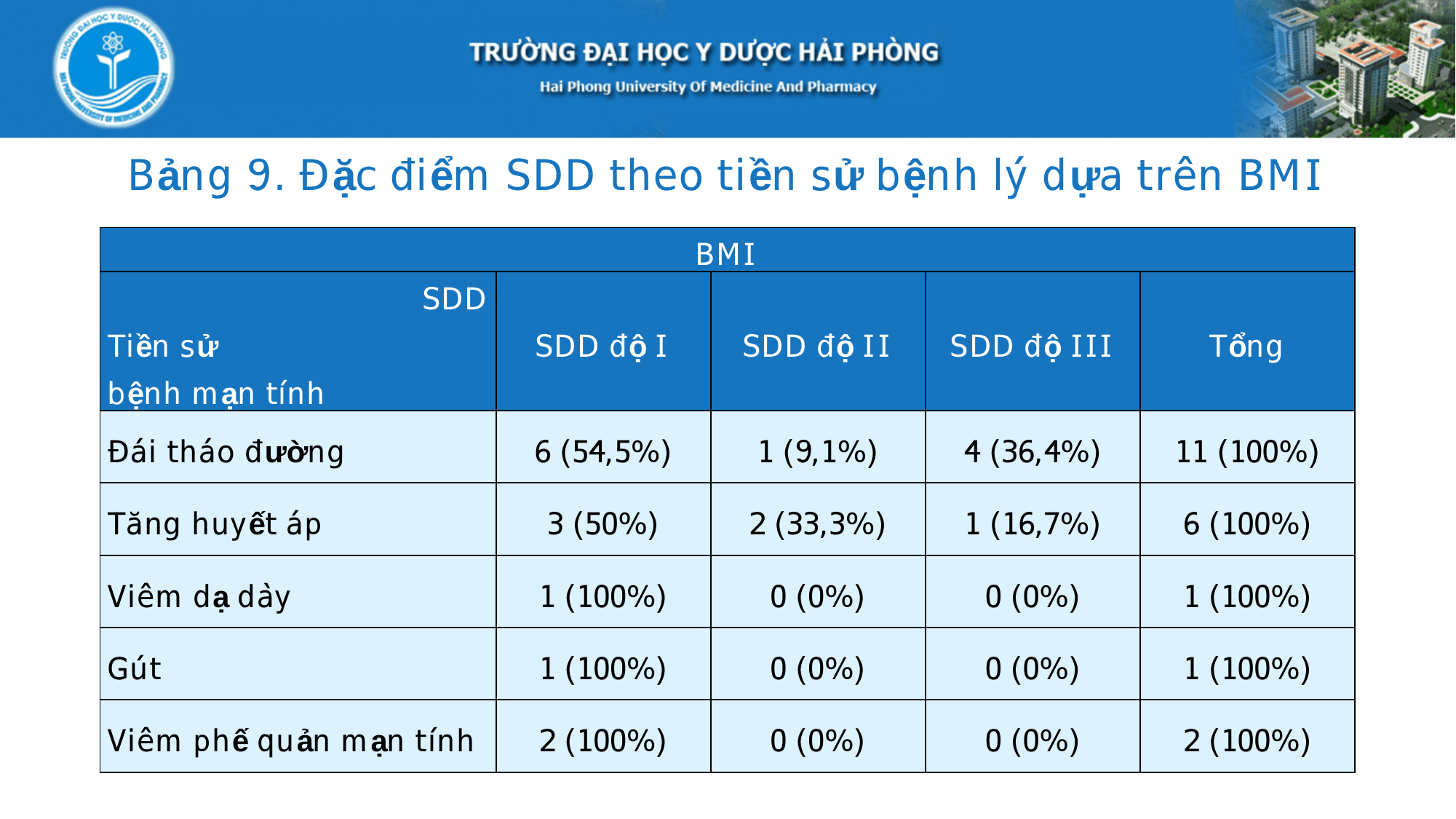

Bảng 9. Đặc điểm SDD theo tiền sử bệnh lý dựa trên BMI
| BMI |  |  |  |  |
| --- | --- | --- | --- | --- |
| SDD Tiền sử bệnh mạn tính | SDD độ I | SDD độ II | SDD độ III | Tổng |
| Đái tháo đường | 6 (54,5%) | 1 (9,1%) | 4 (36,4%) | 11 (100%) |
| Tăng huyết áp | 3 (50%) | 2 (33,3%) | 1 (16,7%) | 6 (100%) |
| Viêm dạ dày | 1 (100%) | 0 (0%) | 0 (0%) | 1 (100%) |
| Gút | 1 (100%) | 0 (0%) | 0 (0%) | 1 (100%) |
| Viêm phế quản mạn tính | 2 (100%) | 0 (0%) | 0 (0%) | 2 (100%) |